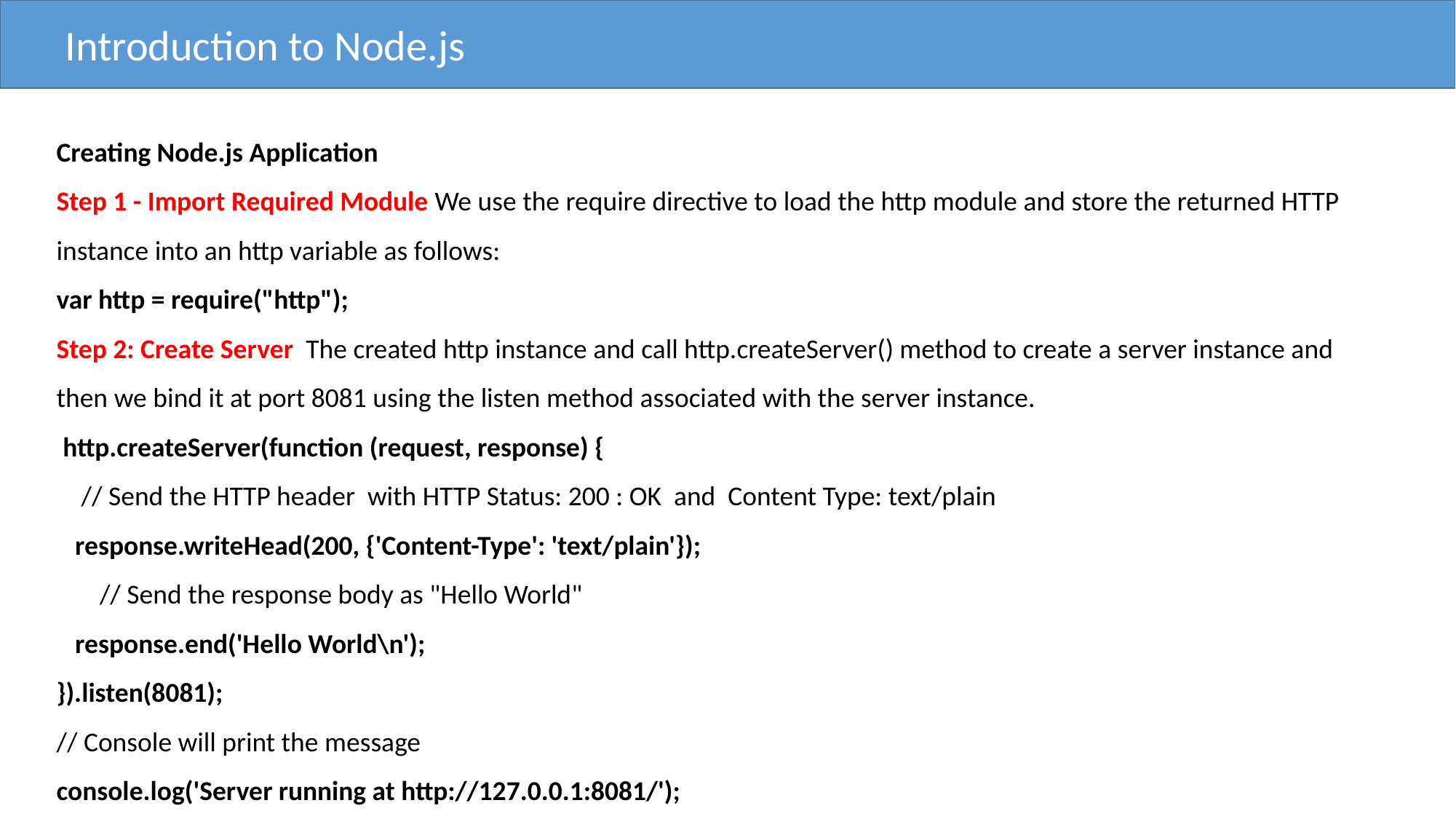

Introduction to Node.js

Creating Node.js Application
Step 1 - Import Required Module We use the require directive to load the http module and store the returned HTTP instance into an http variable as follows:
var http = require("http");
Step 2: Create Server  The created http instance and call http.createServer() method to create a server instance and then we bind it at port 8081 using the listen method associated with the server instance.
 http.createServer(function (request, response) {
    // Send the HTTP header  with HTTP Status: 200 : OK  and  Content Type: text/plain
   response.writeHead(200, {'Content-Type': 'text/plain'});
       // Send the response body as "Hello World"
   response.end('Hello World\n');
}).listen(8081);
// Console will print the message
console.log('Server running at http://127.0.0.1:8081/');